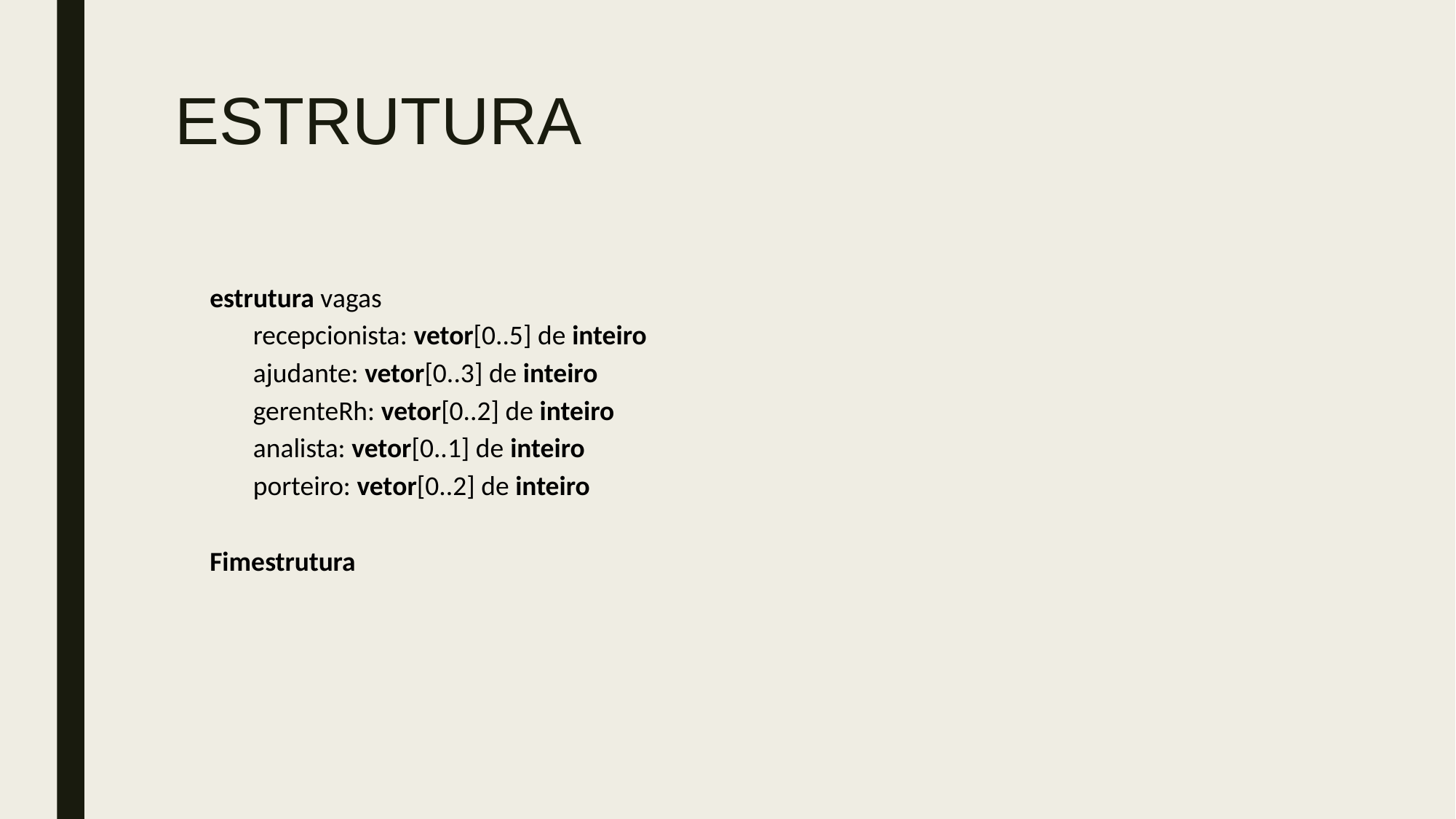

# ESTRUTURA
estrutura vagas
       recepcionista: vetor[0..5] de inteiro
       ajudante: vetor[0..3] de inteiro
       gerenteRh: vetor[0..2] de inteiro
       analista: vetor[0..1] de inteiro
       porteiro: vetor[0..2] de inteiro

Fimestrutura